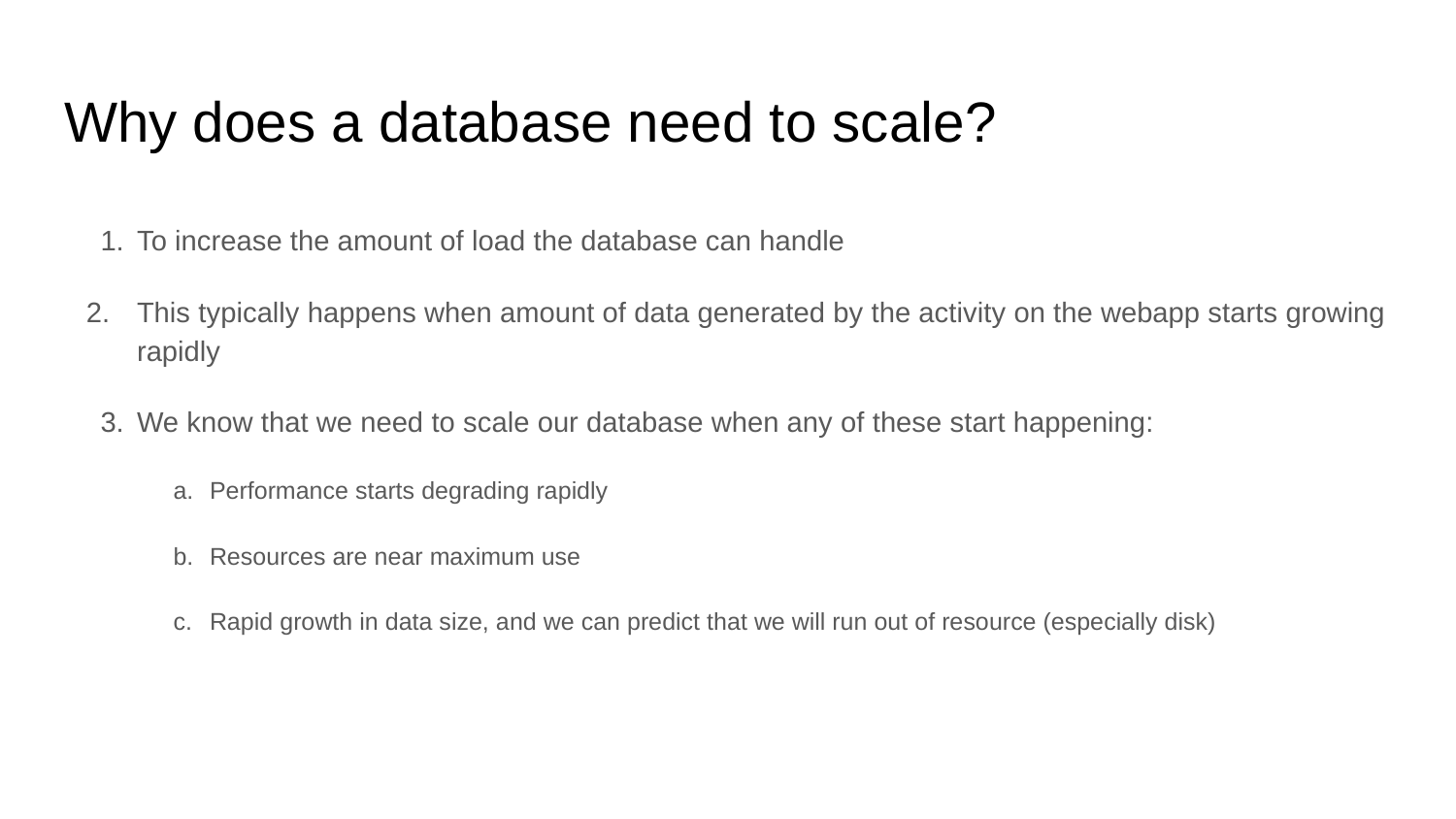

# Why does a database need to scale?
To increase the amount of load the database can handle
This typically happens when amount of data generated by the activity on the webapp starts growing rapidly
We know that we need to scale our database when any of these start happening:
Performance starts degrading rapidly
Resources are near maximum use
Rapid growth in data size, and we can predict that we will run out of resource (especially disk)